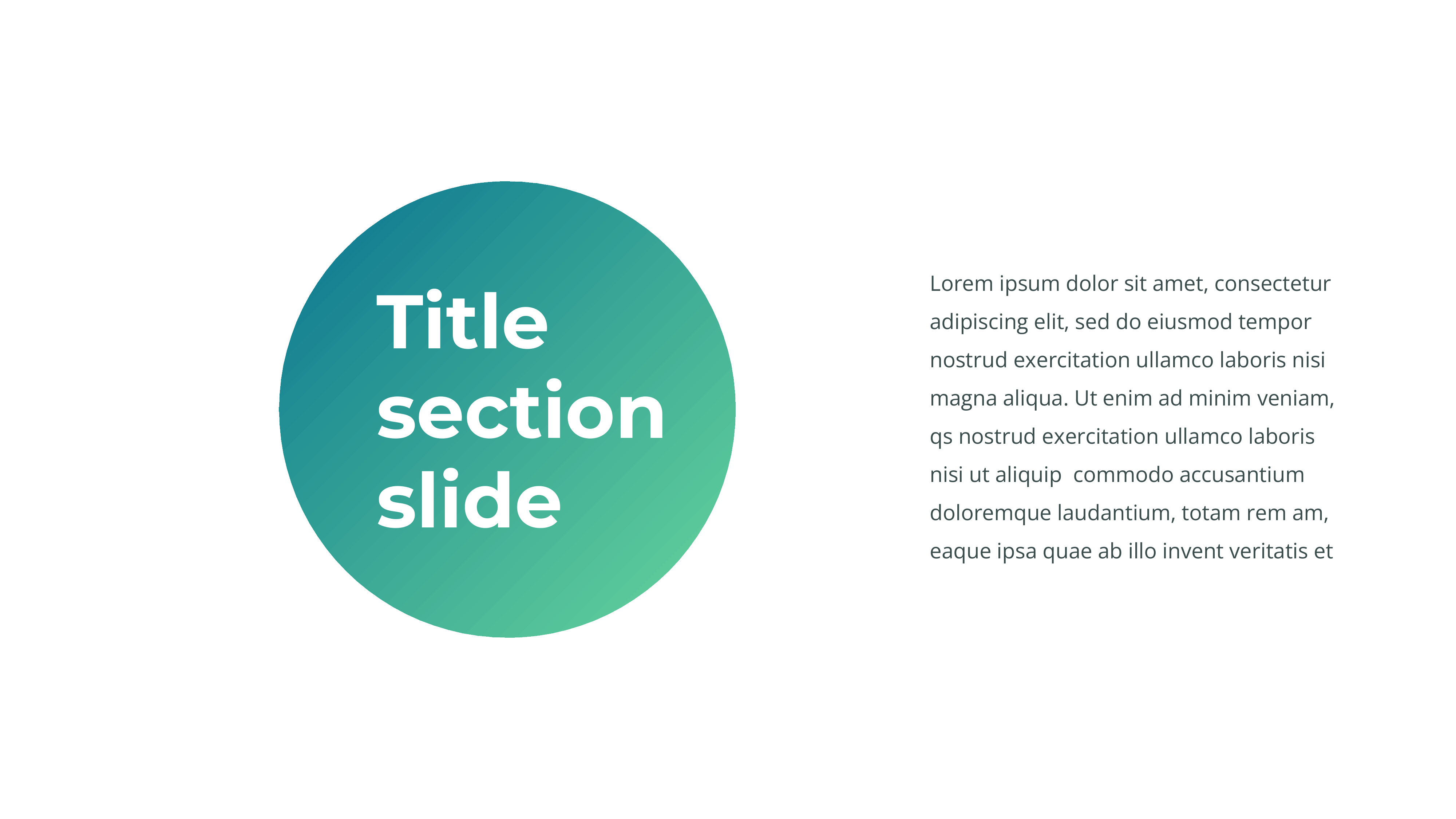

Title section slide
Lorem ipsum dolor sit amet, consectetur adipiscing elit, sed do eiusmod tempor nostrud exercitation ullamco laboris nisi magna aliqua. Ut enim ad minim veniam, qs nostrud exercitation ullamco laboris nisi ut aliquip  commodo accusantium doloremque laudantium, totam rem am, eaque ipsa quae ab illo invent veritatis et